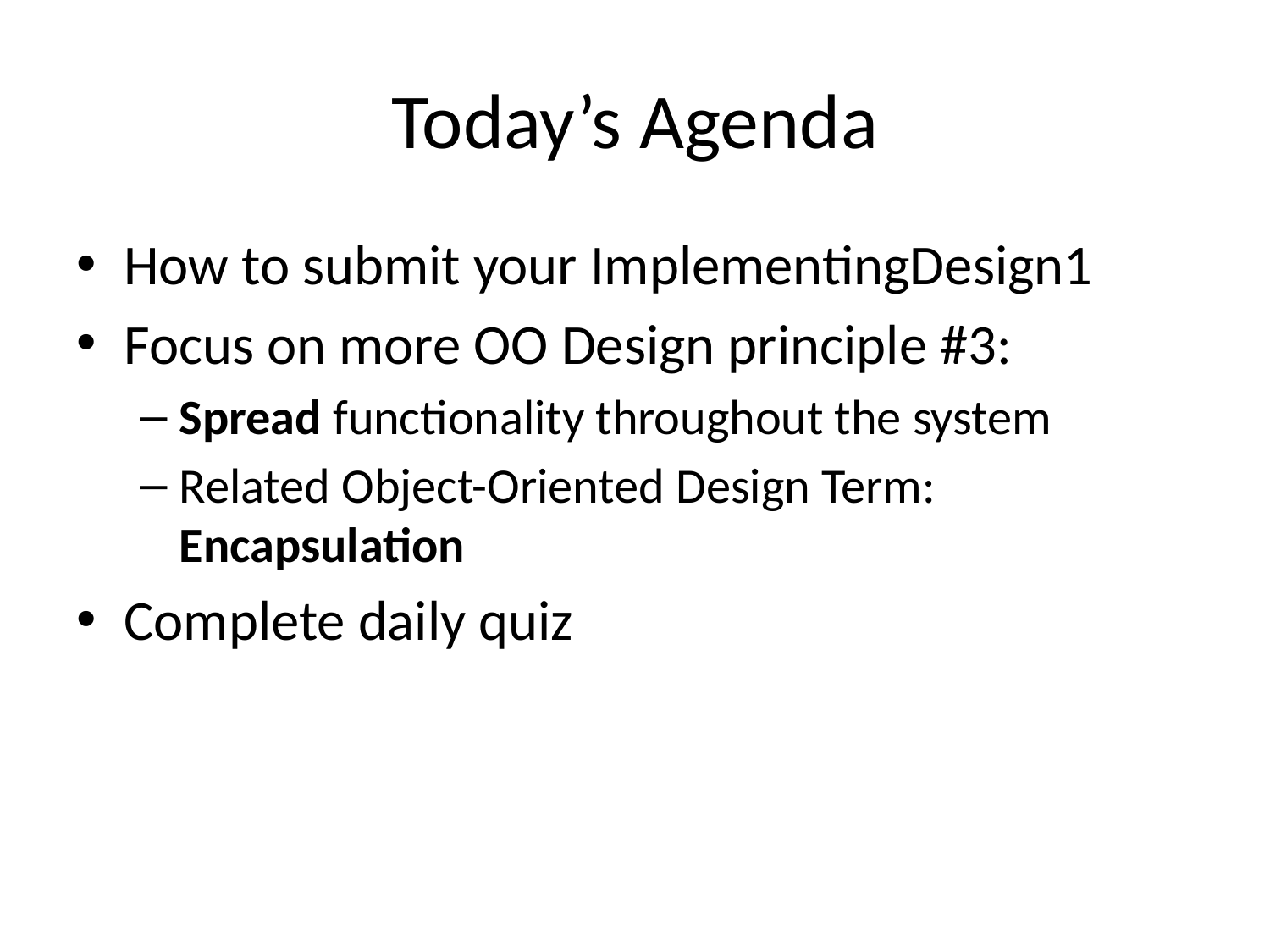

# Today’s Agenda
How to submit your ImplementingDesign1
Focus on more OO Design principle #3:
Spread functionality throughout the system
Related Object-Oriented Design Term: Encapsulation
Complete daily quiz